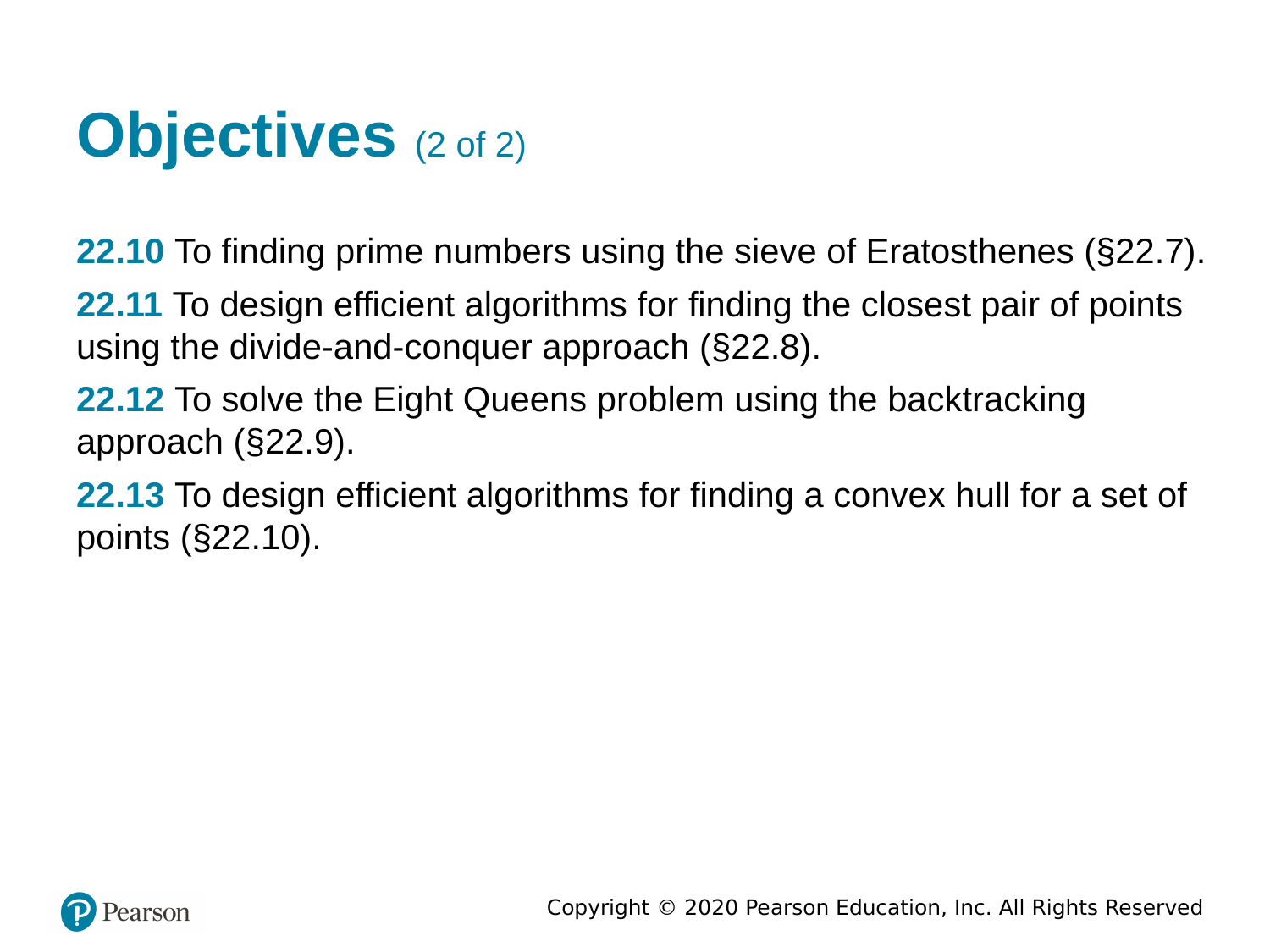

# Objectives (2 of 2)
22.10 To finding prime numbers using the sieve of Eratosthenes (§22.7).
22.11 To design efficient algorithms for finding the closest pair of points using the divide-and-conquer approach (§22.8).
22.12 To solve the Eight Queens problem using the backtracking approach (§22.9).
22.13 To design efficient algorithms for finding a convex hull for a set of points (§22.10).